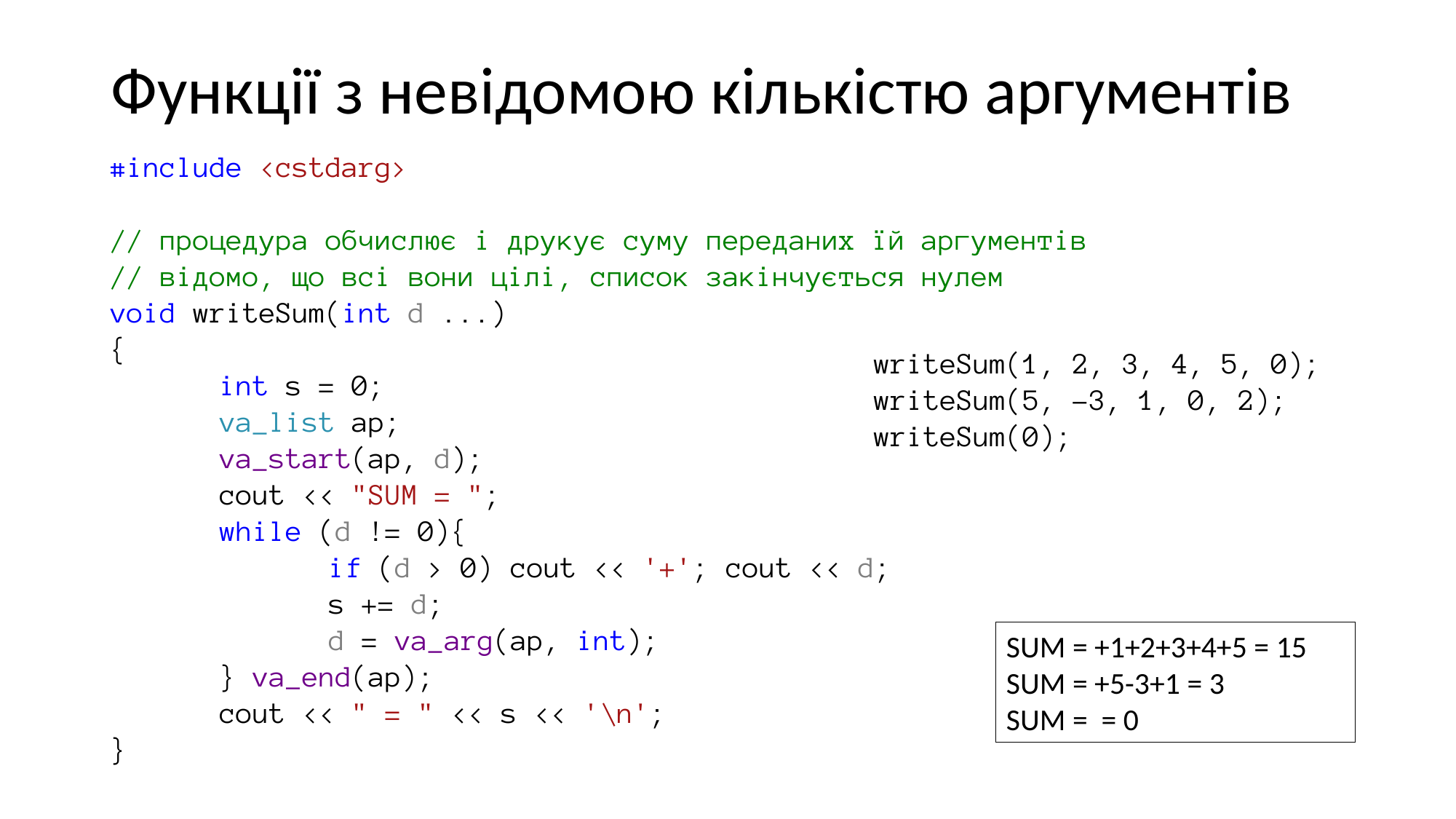

# Функції з невідомою кількістю аргументів
#include <cstdarg>

// процедура обчислює і друкує суму переданих їй аргументів
// відомо, що всі вони цілі, список закінчується нулем
void writeSum(int d ...)
{
	int s = 0;
	va_list ap;
	va_start(ap, d);
	cout << "SUM = ";
	while (d != 0){
		if (d > 0) cout << '+'; cout << d;
		s += d;
		d = va_arg(ap, int);
	} va_end(ap);
	cout << " = " << s << '\n';
}
writeSum(1, 2, 3, 4, 5, 0);
writeSum(5, -3, 1, 0, 2);
writeSum(0);
SUM = +1+2+3+4+5 = 15
SUM = +5-3+1 = 3
SUM =  = 0